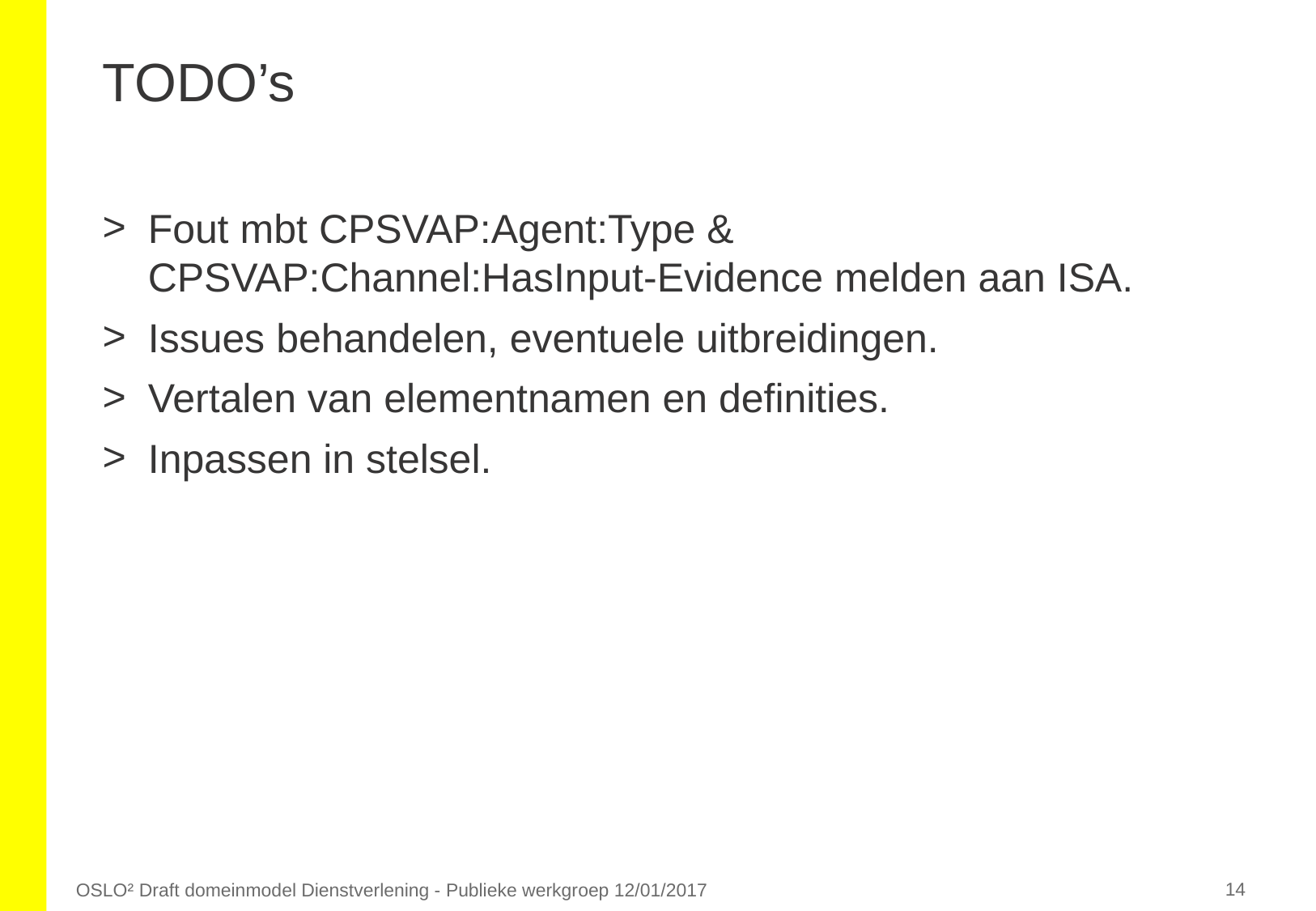

# TODO’s
Fout mbt CPSVAP:Agent:Type & CPSVAP:Channel:HasInput-Evidence melden aan ISA.
Issues behandelen, eventuele uitbreidingen.
Vertalen van elementnamen en definities.
Inpassen in stelsel.

14
OSLO² Draft domeinmodel Dienstverlening - Publieke werkgroep 12/01/2017